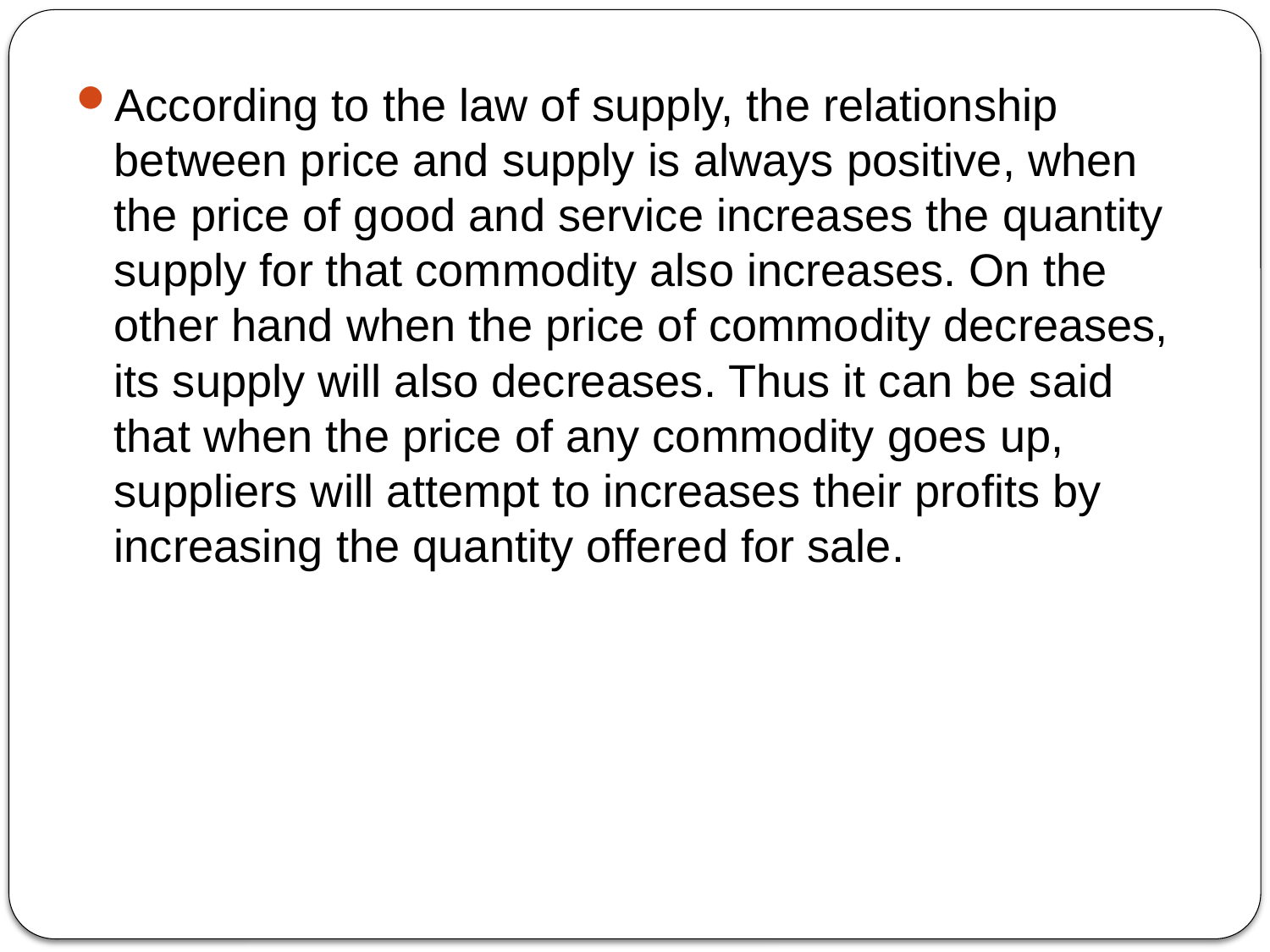

According to the law of supply, the relationship between price and supply is always positive, when the price of good and service increases the quantity supply for that commodity also increases. On the other hand when the price of commodity decreases, its supply will also decreases. Thus it can be said that when the price of any commodity goes up, suppliers will attempt to increases their profits by increasing the quantity offered for sale.